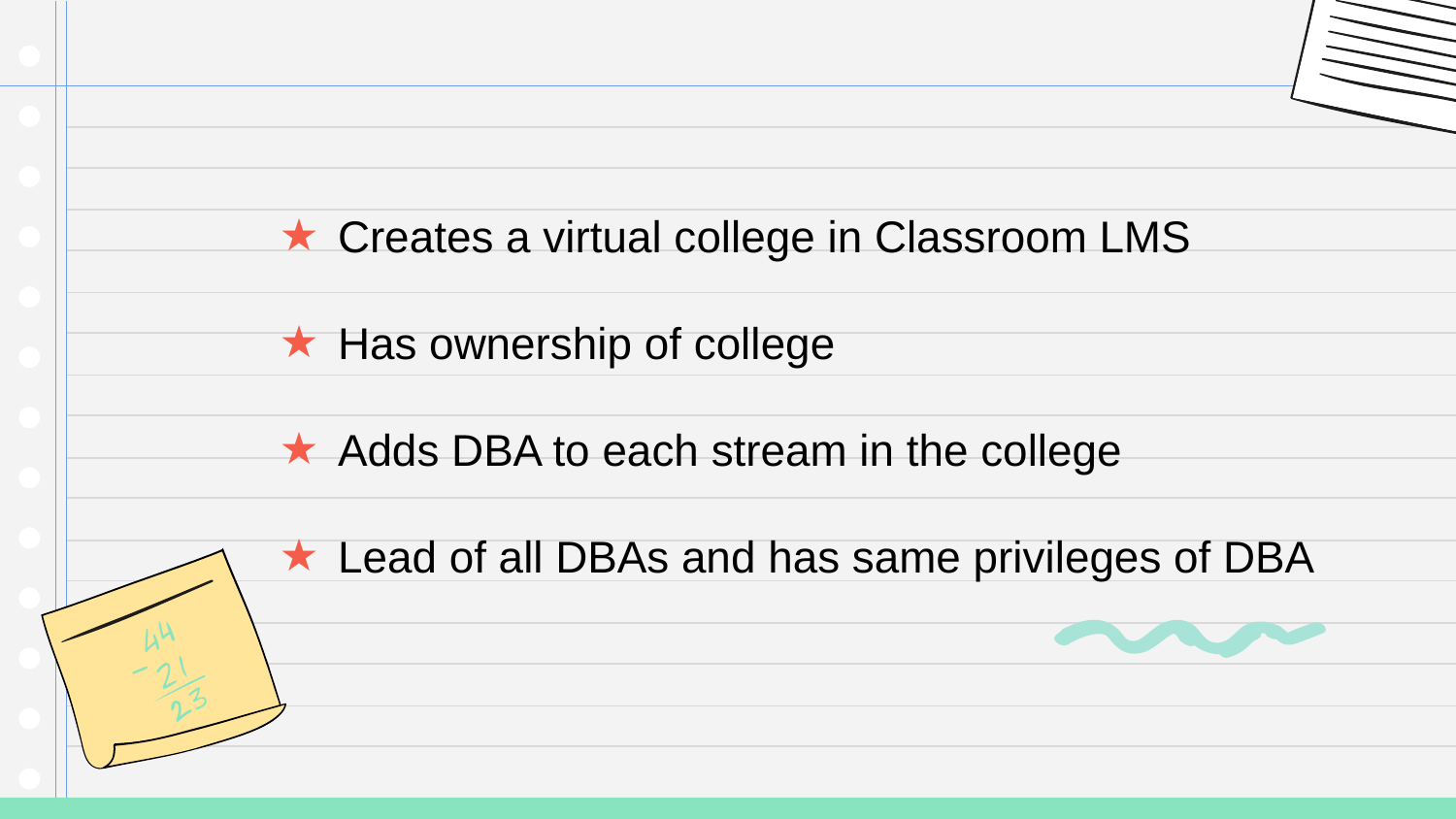

Creates a virtual college in Classroom LMS

Has ownership of college

Adds DBA to each stream in the college

Lead of all DBAs and has same privileges of DBA